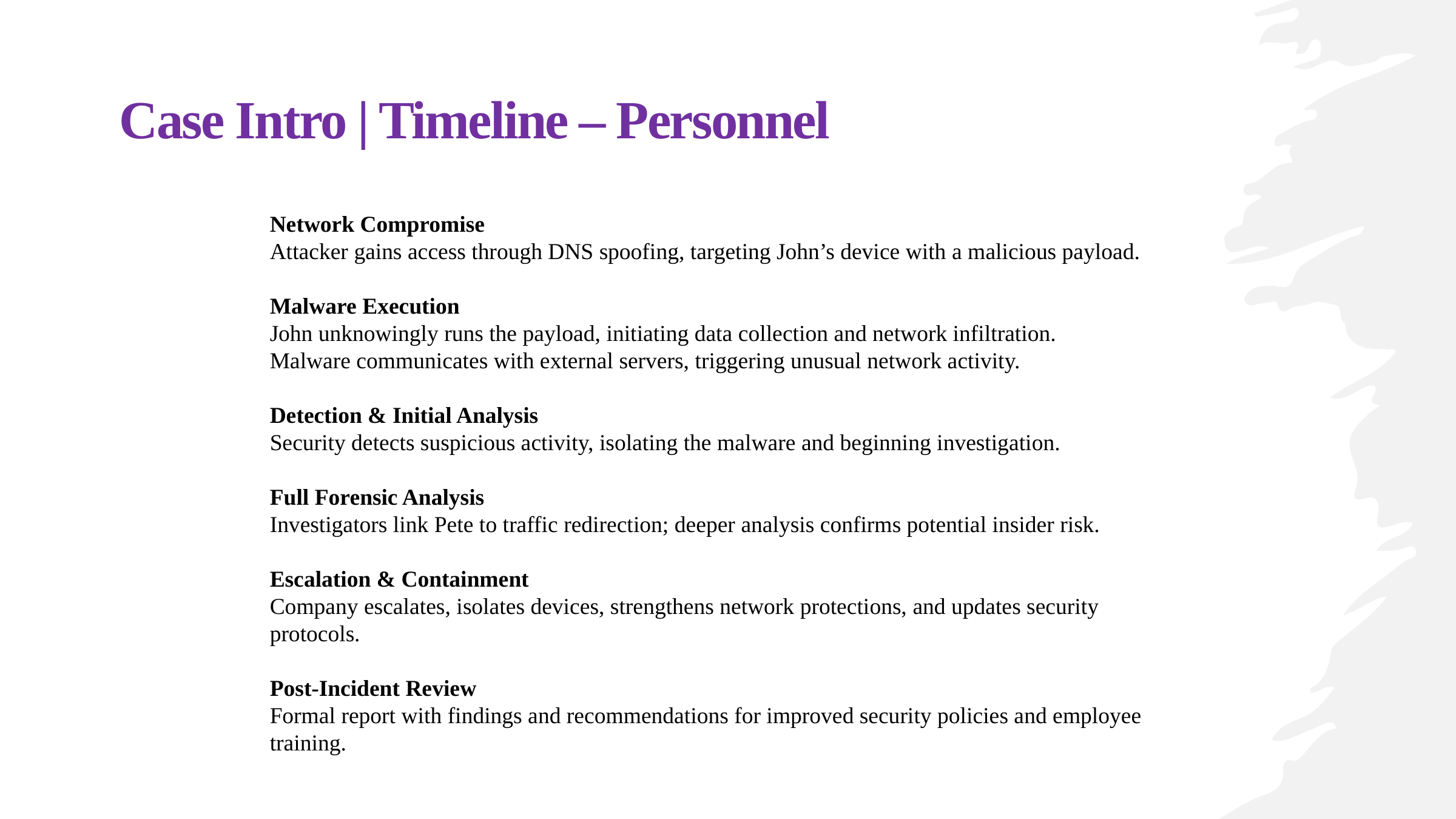

Case Intro | Timeline – Personnel
Network Compromise
Attacker gains access through DNS spoofing, targeting John’s device with a malicious payload.

Malware Execution
John unknowingly runs the payload, initiating data collection and network infiltration.
Malware communicates with external servers, triggering unusual network activity.

Detection & Initial Analysis
Security detects suspicious activity, isolating the malware and beginning investigation.

Full Forensic Analysis
Investigators link Pete to traffic redirection; deeper analysis confirms potential insider risk.

Escalation & Containment
Company escalates, isolates devices, strengthens network protections, and updates security protocols.

Post-Incident Review
Formal report with findings and recommendations for improved security policies and employee training.